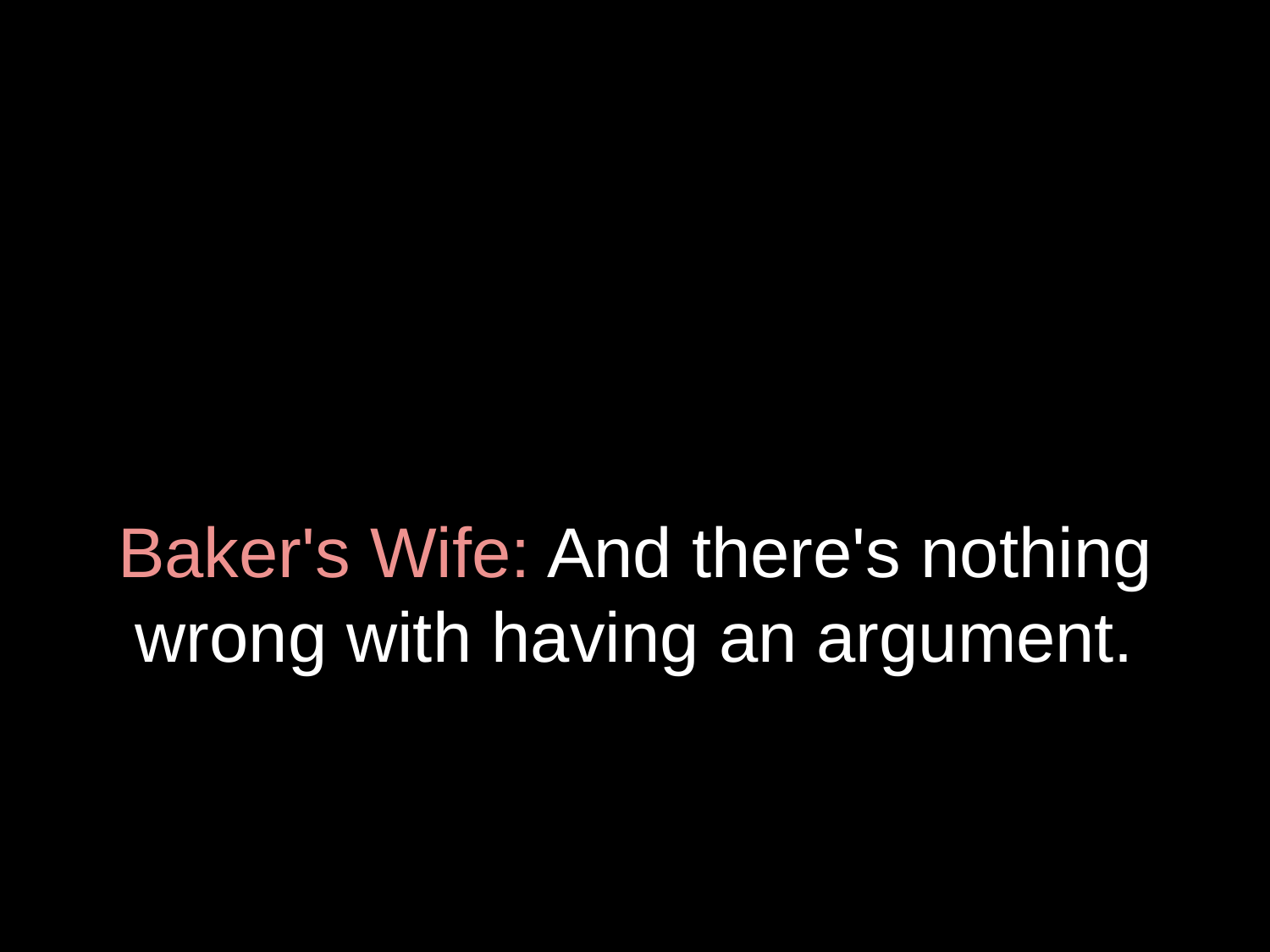

# Baker's Wife: And there's nothing wrong with having an argument.